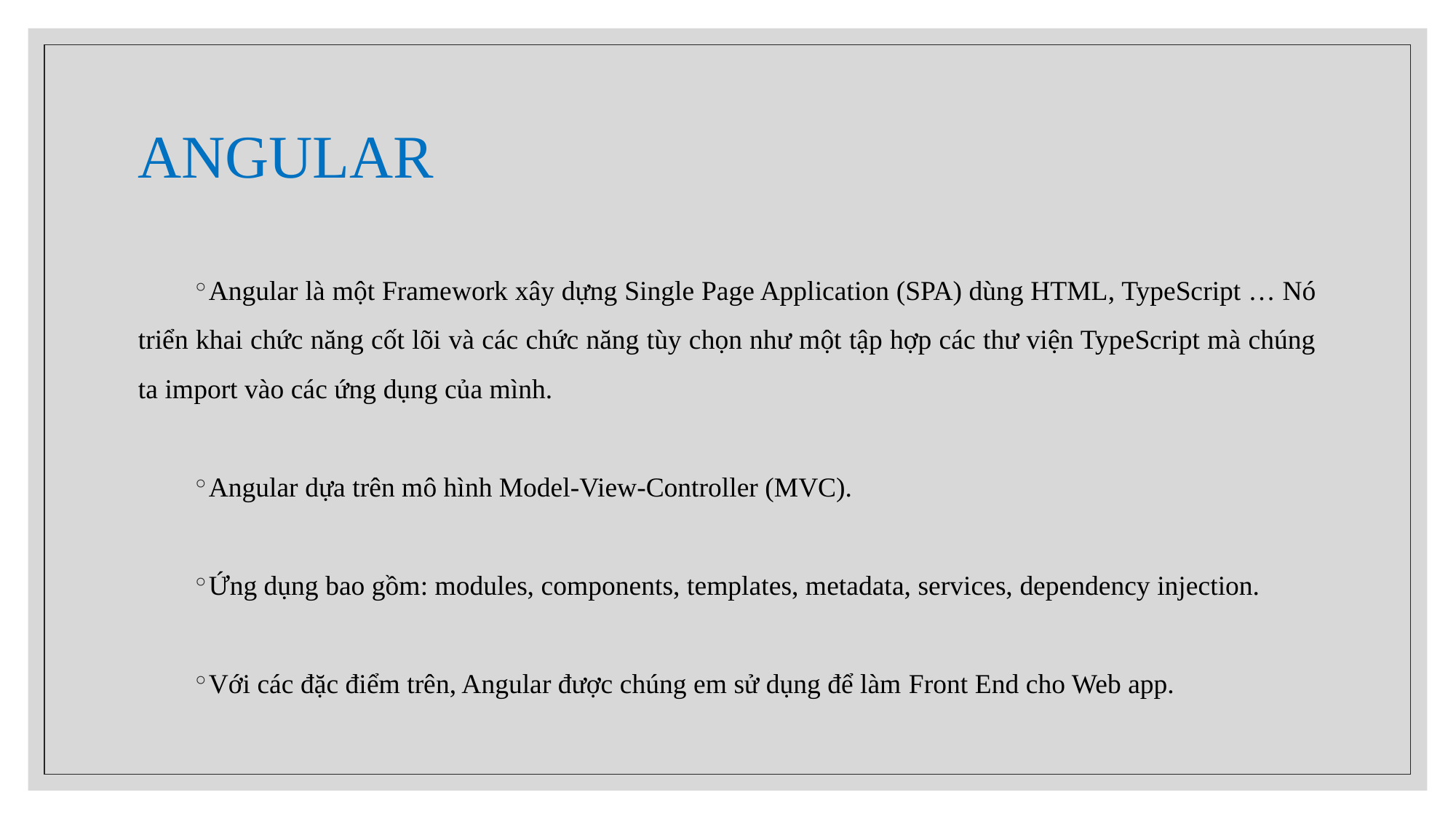

# ANGULAR
Angular là một Framework xây dựng Single Page Application (SPA) dùng HTML, TypeScript … Nó triển khai chức năng cốt lõi và các chức năng tùy chọn như một tập hợp các thư viện TypeScript mà chúng ta import vào các ứng dụng của mình.

Angular dựa trên mô hình Model-View-Controller (MVC).

Ứng dụng bao gồm: modules, components, templates, metadata, services, dependency injection.

Với các đặc điểm trên, Angular được chúng em sử dụng để làm Front End cho Web app.